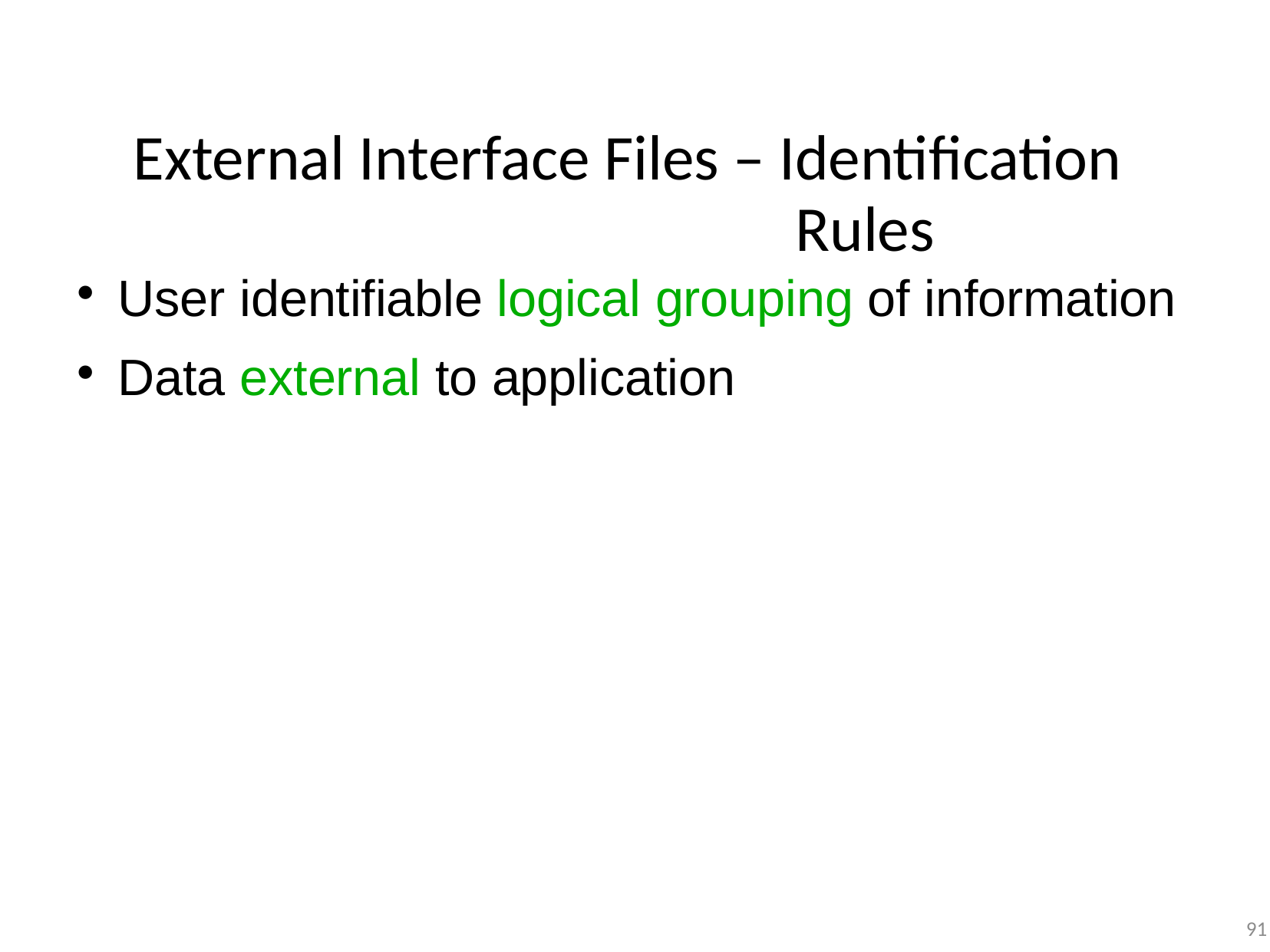

# External Interface Files – Identification  Rules
User identifiable logical grouping of information
Data external to application
91